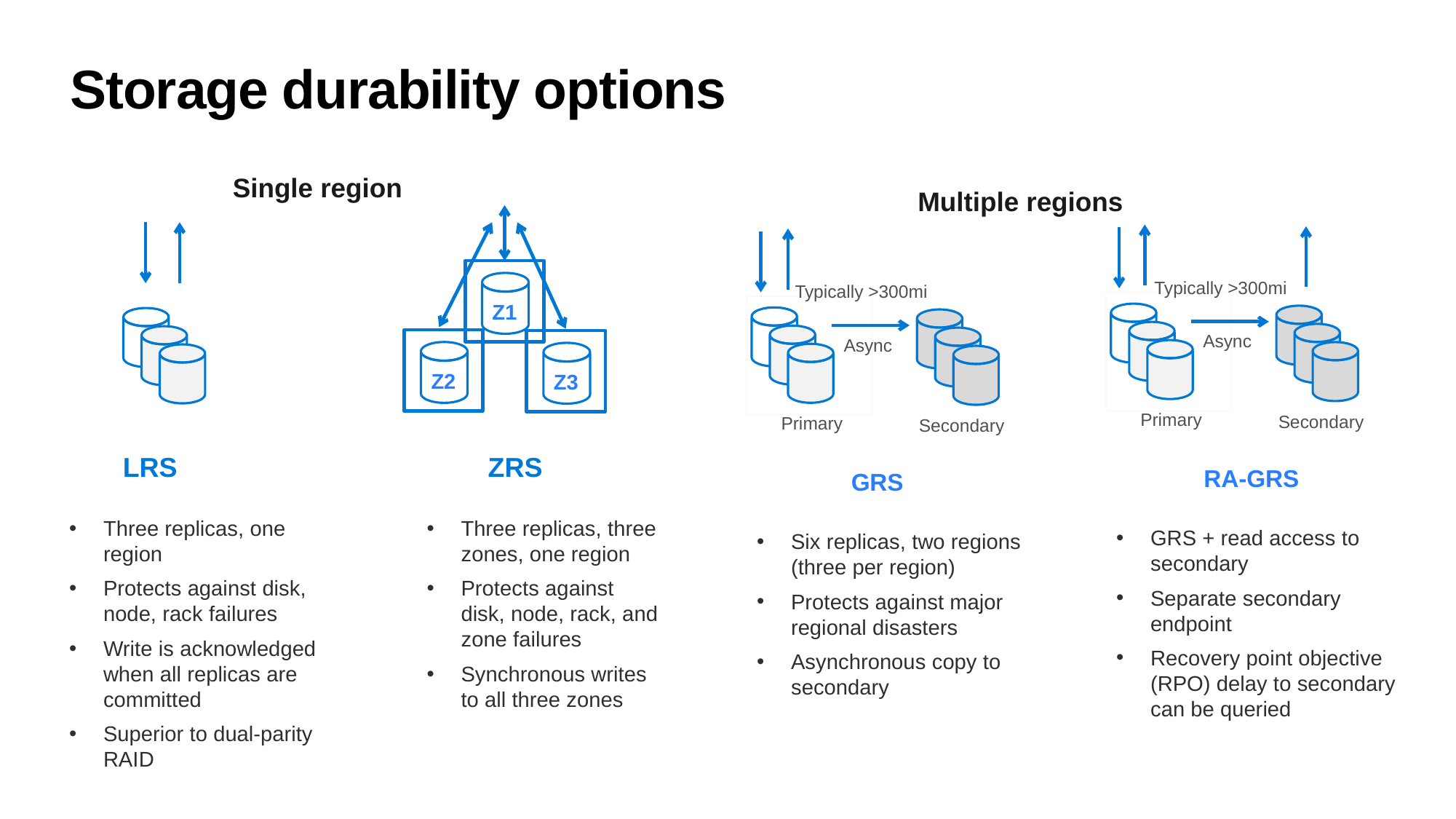

# Storage durability options
Single region
Multiple regions
Z1

        ZRS

Three replicas, three zones, one region
Protects against disk, node, rack, and zone failures
Synchronous writes to all three zones

Z2

Z3

       LRS

Three replicas, one region
Protects against disk, node, rack failures
Write is acknowledged when all replicas are committed
Superior to dual-parity RAID

Typically >300mi

Async

Primary
Secondary
             RA-GRS

GRS + read access to secondary
Separate secondary endpoint
Recovery point objective (RPO) delay to secondary can be queried

Typically >300mi

Async

Primary
Secondary
              GRS

Six replicas, two regions (three per region)
Protects against major regional disasters
Asynchronous copy to secondary